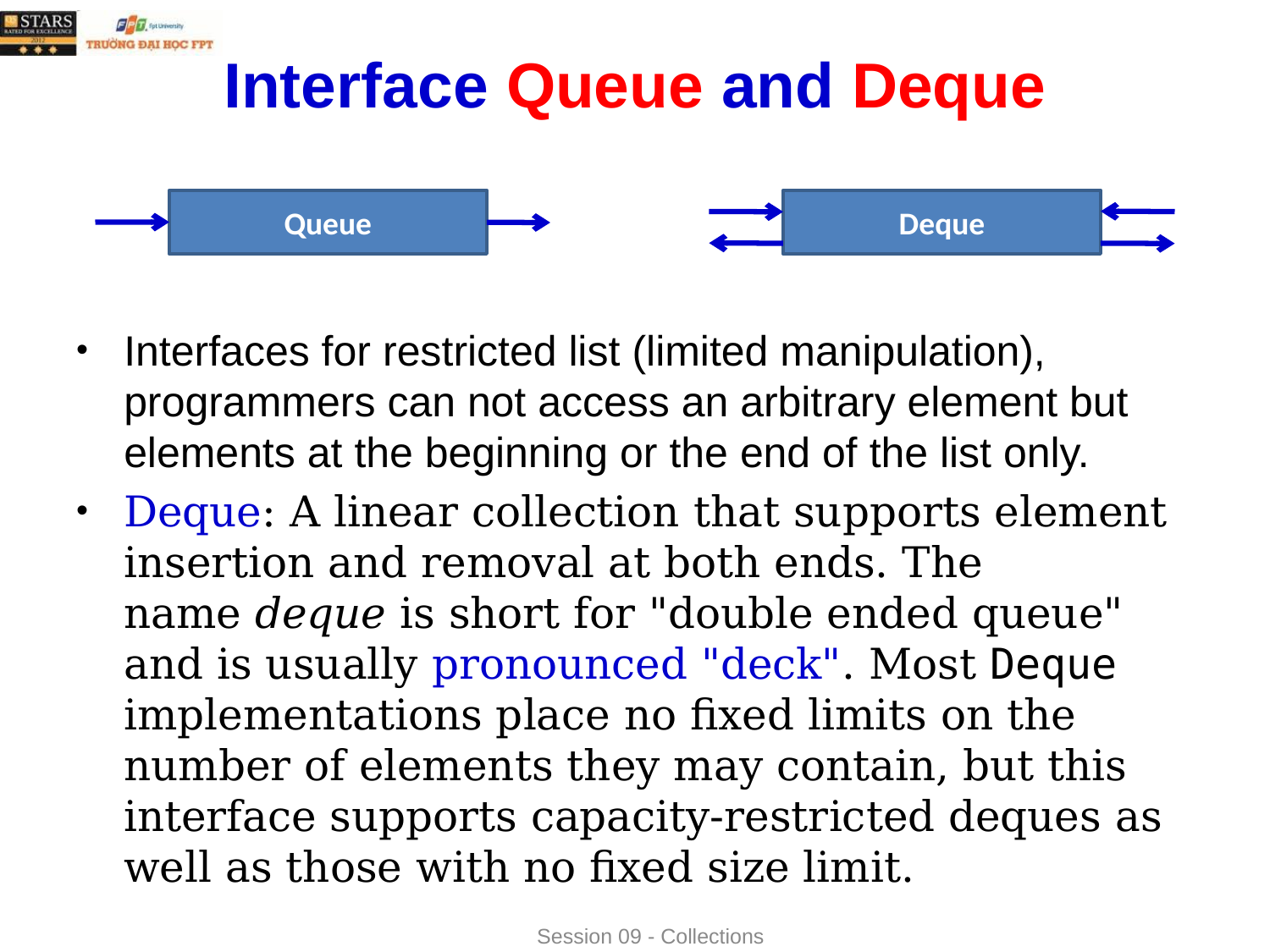

# Interface Queue and Deque
Queue
Deque
Interfaces for restricted list (limited manipulation), programmers can not access an arbitrary element but elements at the beginning or the end of the list only.
Deque: A linear collection that supports element insertion and removal at both ends. The name deque is short for "double ended queue" and is usually pronounced "deck". Most Deque implementations place no fixed limits on the number of elements they may contain, but this interface supports capacity-restricted deques as well as those with no fixed size limit.
Session 09 - Collections